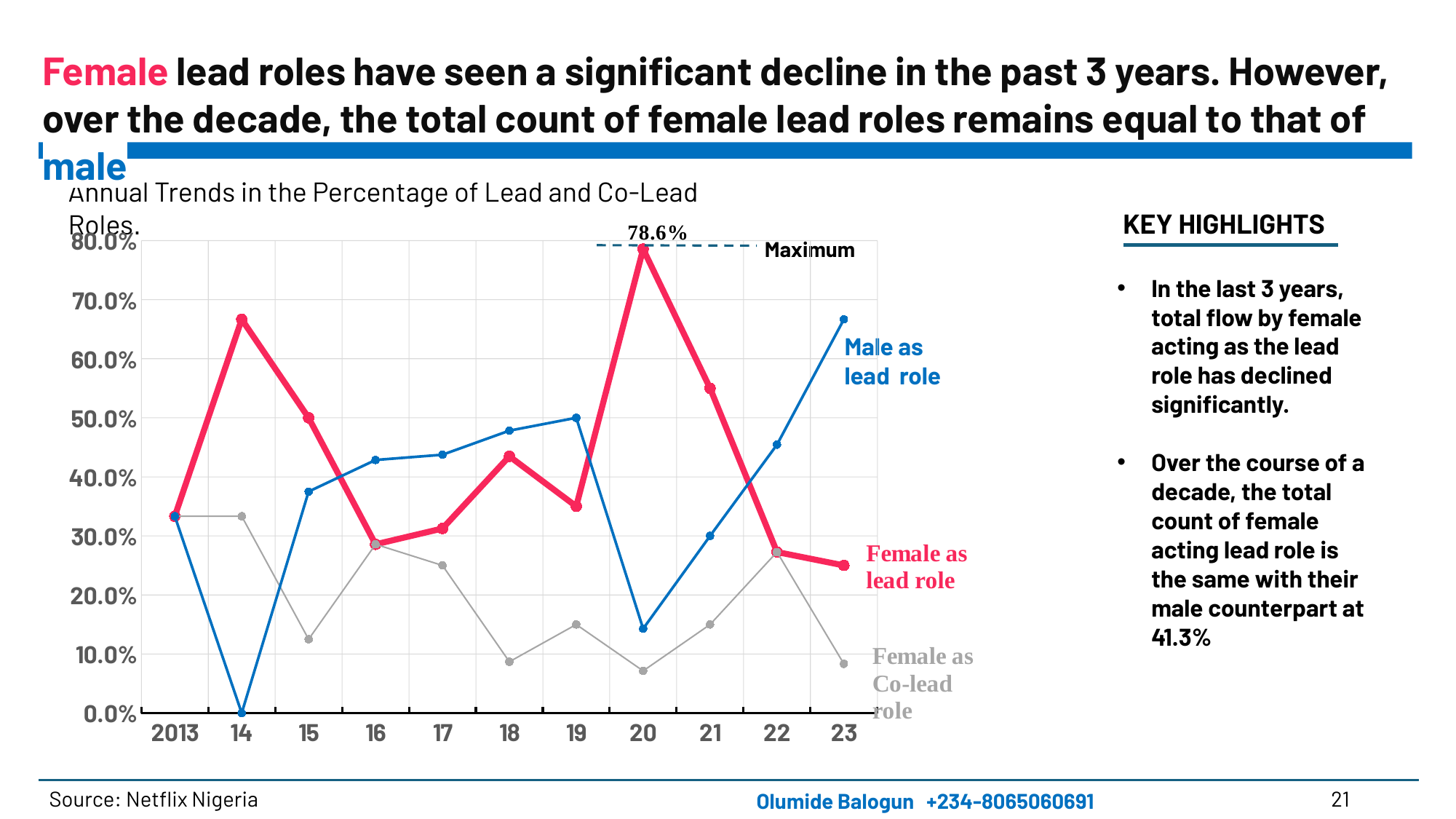

Female lead roles have seen a significant decline in the past 3 years. However, over the decade, the total count of female lead roles remains equal to that of male

Annual Trends in the Percentage of Lead and Co-Lead Roles.
KEY HIGHLIGHTS

### Chart

| Category | Female | Female, Male | Male |
|---|---|---|---|
| 2013 | 0.3333333333333333 | 0.3333333333333333 | 0.3333333333333333 |
| 14 | 0.6666666666666666 | 0.3333333333333333 | 0.0 |
| 15 | 0.5 | 0.125 | 0.375 |
| 16 | 0.2857142857142857 | 0.2857142857142857 | 0.42857142857142855 |
| 17 | 0.3125 | 0.25 | 0.4375 |
| 18 | 0.43478260869565216 | 0.08695652173913043 | 0.4782608695652174 |
| 19 | 0.35 | 0.15 | 0.5 |
| 20 | 0.7857142857142857 | 0.07142857142857142 | 0.14285714285714285 |
| 21 | 0.55 | 0.15 | 0.3 |
| 22 | 0.2727272727272727 | 0.2727272727272727 | 0.45454545454545453 |
| 23 | 0.25 | 0.08333333333333333 | 0.6666666666666666 |
Maximum
In the last 3 years, total flow by female acting as the lead role has declined significantly.

Over the course of a decade, the total count of female acting lead role is the same with their male counterpart at 41.3%

Male as lead  role

Source: Netflix Nigeria
21
Olumide Balogun   +234-8065060691